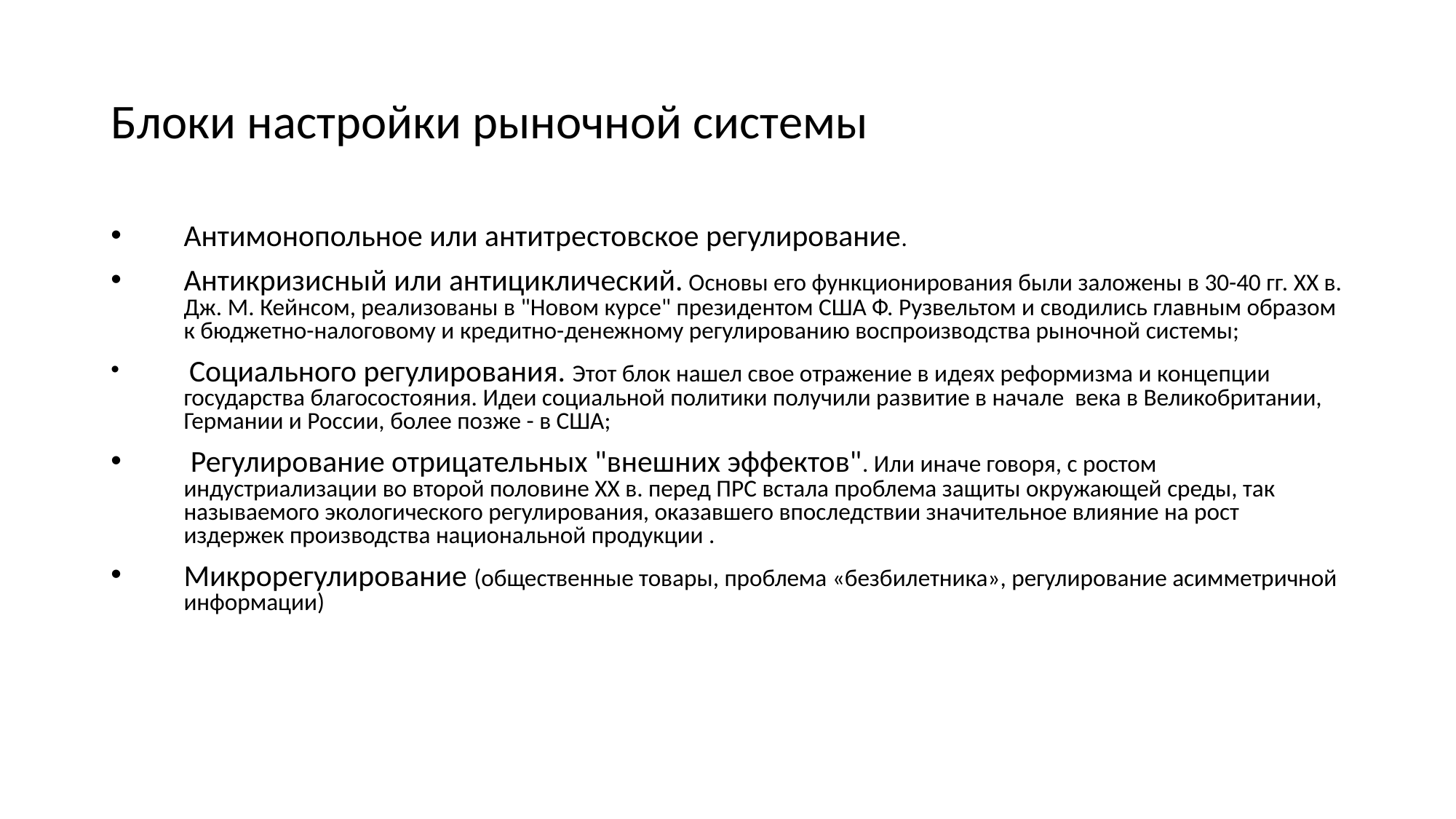

# Блоки настройки рыночной системы
Антимонопольное или антитрестовское регулирование.
Антикризисный или антициклический. Основы его функционирования были заложены в 30-40 гг. ХХ в. Дж. М. Кейнсом, реализованы в "Новом курсе" президентом США Ф. Рузвельтом и сводились главным образом к бюджетно-налоговому и кредитно-денежному регулированию воспроизводства рыночной системы;
 Социального регулирования. Этот блок нашел свое отражение в идеях реформизма и концепции государства благосостояния. Идеи социальной политики получили развитие в начале  века в Великобритании, Германии и России, более позже - в США;
 Регулирование отрицательных "внешних эффектов". Или иначе говоря, с ростом индустриализации во второй половине ХХ в. перед ПРС встала проблема защиты окружающей среды, так называемого экологического регулирования, оказавшего впоследствии значительное влияние на рост издержек производства национальной продукции .
Микрорегулирование (общественные товары, проблема «безбилетника», регулирование асимметричной информации)